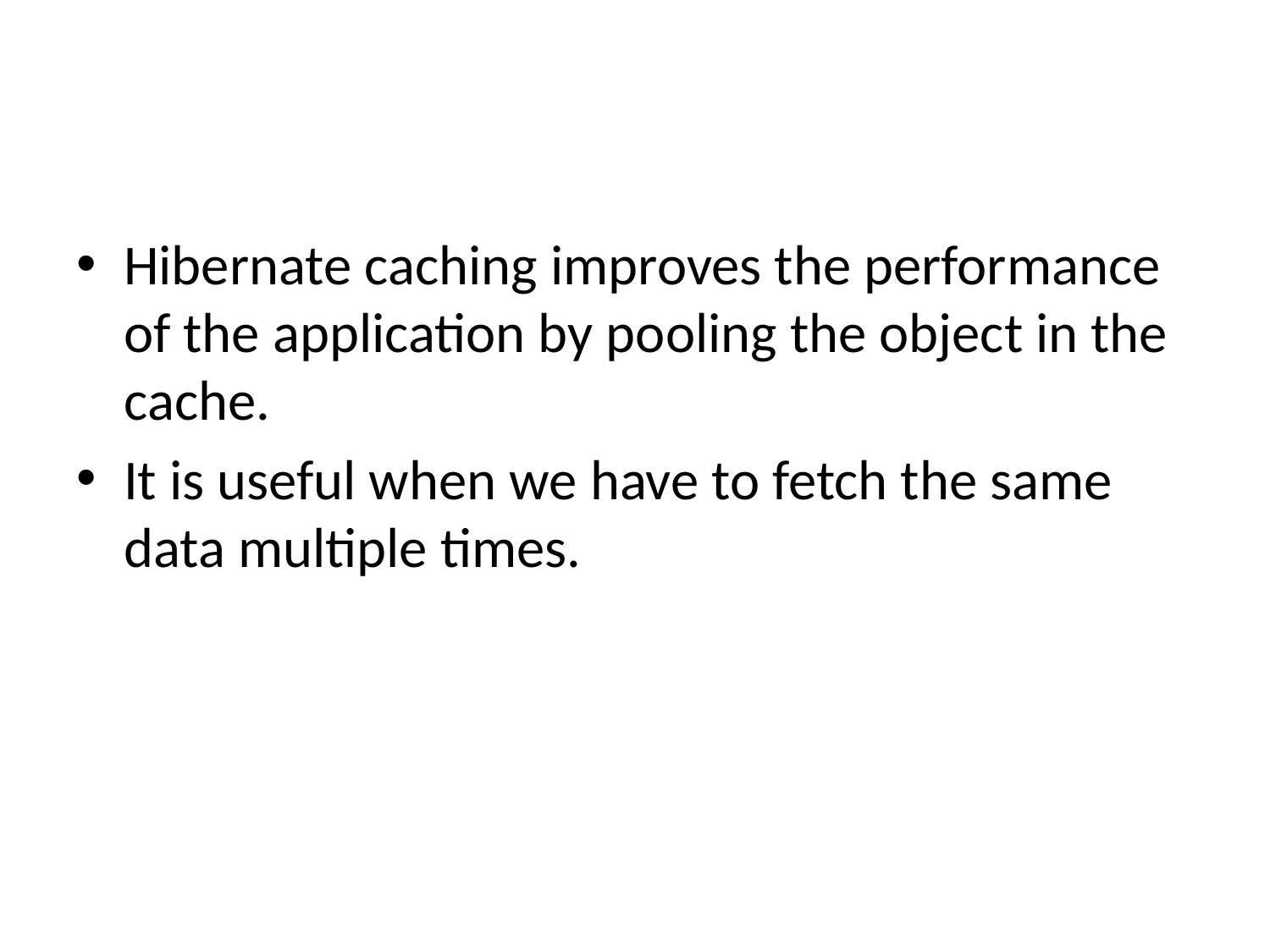

#
Hibernate caching improves the performance of the application by pooling the object in the cache.
It is useful when we have to fetch the same data multiple times.